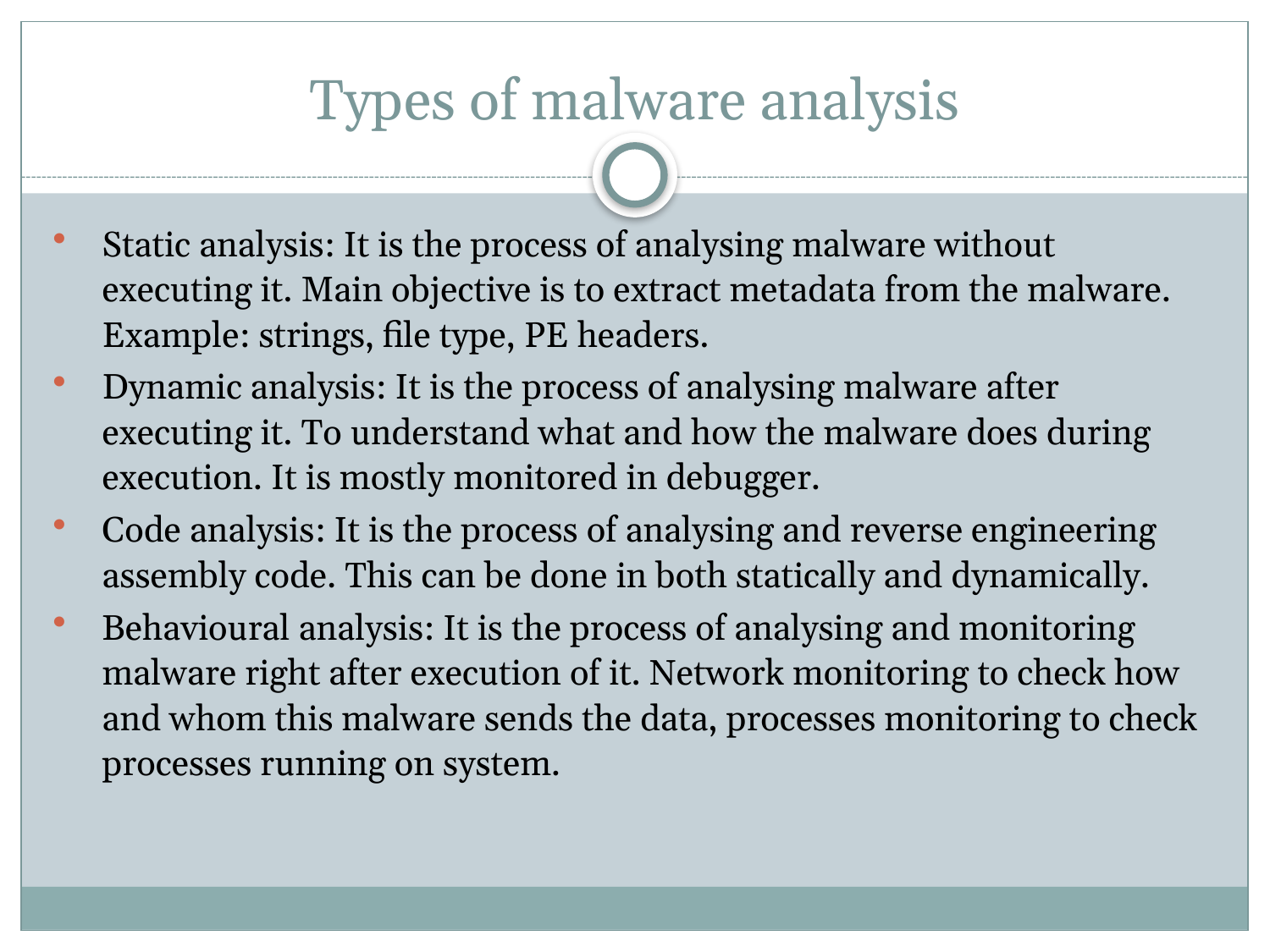

# Types of malware analysis
Static analysis: It is the process of analysing malware without executing it. Main objective is to extract metadata from the malware. Example: strings, file type, PE headers.
Dynamic analysis: It is the process of analysing malware after executing it. To understand what and how the malware does during execution. It is mostly monitored in debugger.
Code analysis: It is the process of analysing and reverse engineering assembly code. This can be done in both statically and dynamically.
Behavioural analysis: It is the process of analysing and monitoring malware right after execution of it. Network monitoring to check how and whom this malware sends the data, processes monitoring to check processes running on system.